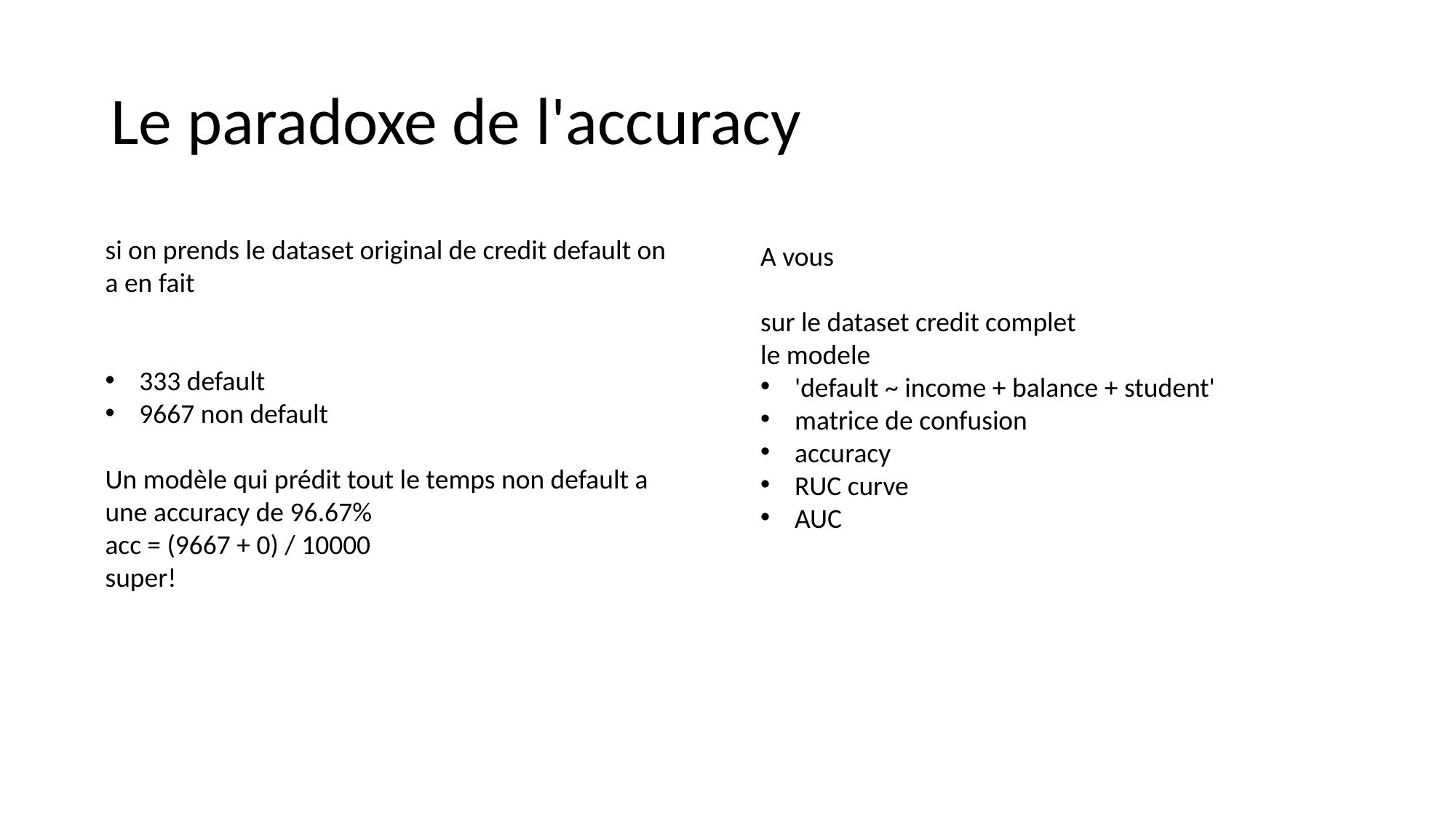

# Le paradoxe de l'accuracy
si on prends le dataset original de credit default on a en fait
from sklearn.metrics import roc_curve, auc
333 default
9667 non default

Un modèle qui prédit tout le temps non default a une accuracy de 96.67%
acc = (9667 + 0) / 10000
super!
A vous

sur le dataset credit complet
le modele
'default ~ income + balance + student'
matrice de confusion
accuracy
RUC curve
AUC